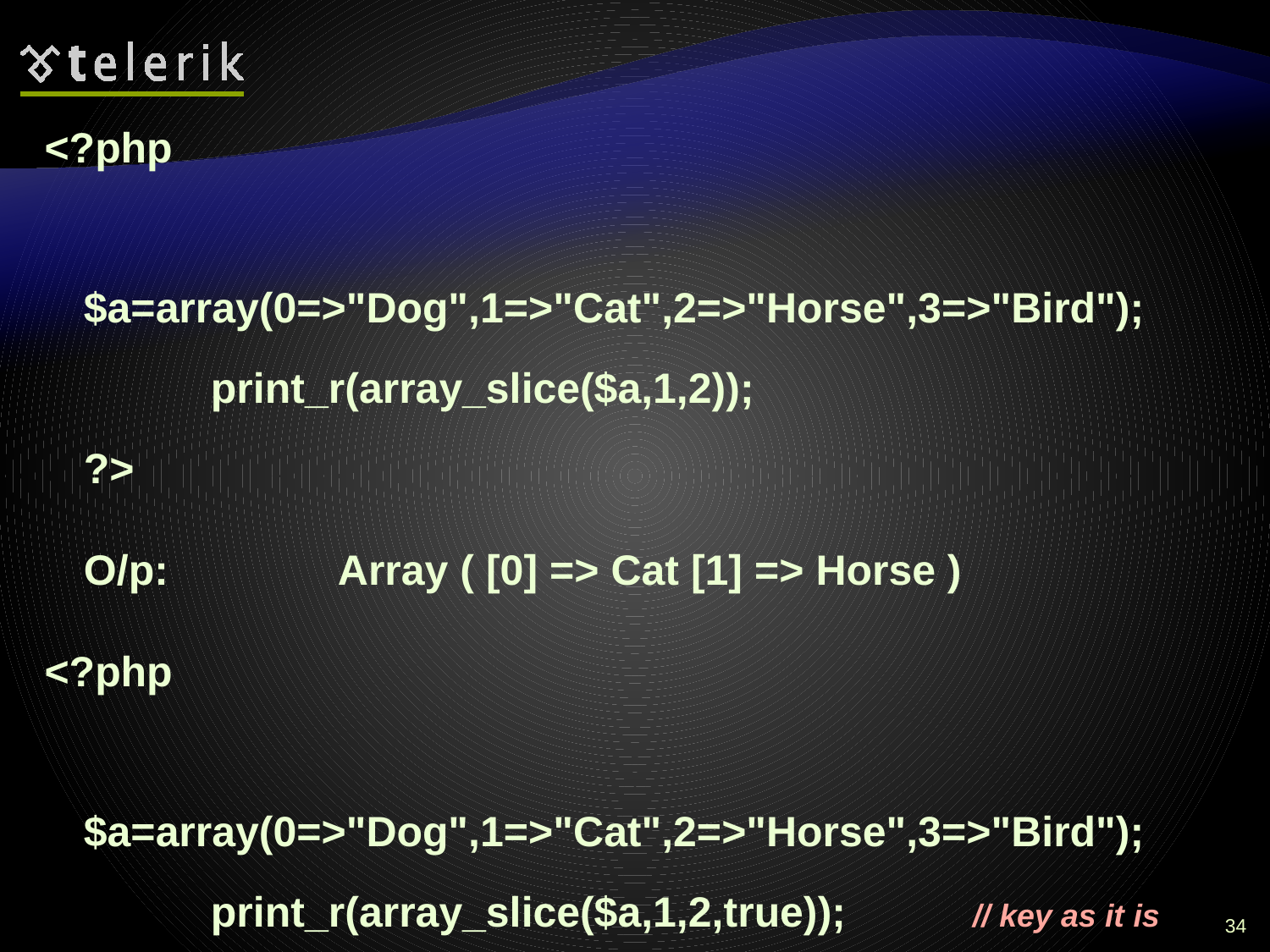

<?php
	$a=array(0=>"Dog",1=>"Cat",2=>"Horse",3=>"Bird");
	print_r(array_slice($a,1,2));
?>
	O/p:		Array ( [0] => Cat [1] => Horse )
<?php
	$a=array(0=>"Dog",1=>"Cat",2=>"Horse",3=>"Bird");
	print_r(array_slice($a,1,2,true)); 	// key as it is
?>
 O/p:		Array ( [1] => Cat [2] => Horse )
34